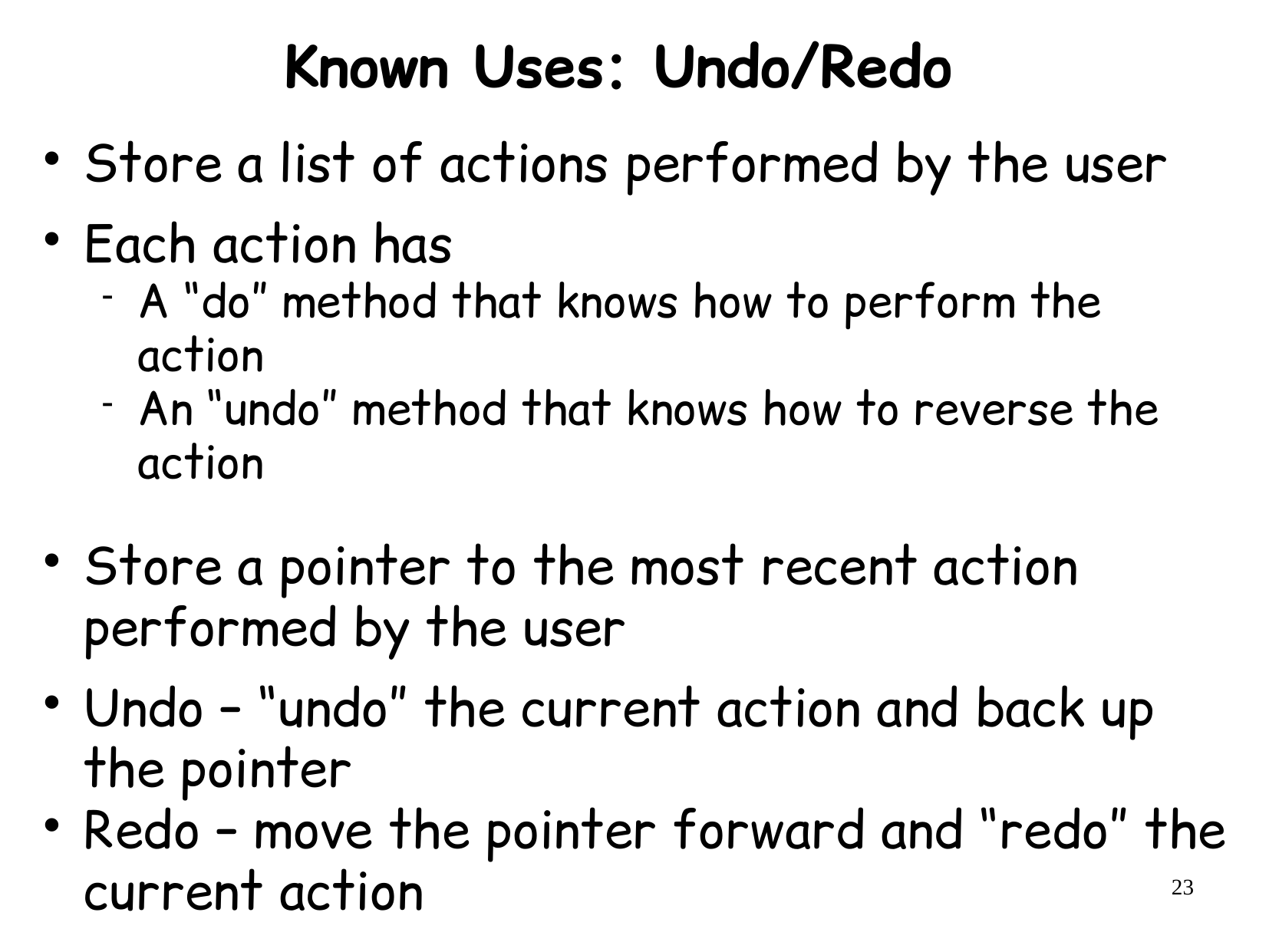

# Known Uses: Undo/Redo
Store a list of actions performed by the user

Each action has
A “do” method that knows how to perform the action
An “undo” method that knows how to reverse the action

Store a pointer to the most recent action performed by the user

Undo – “undo” the current action and back up the pointer
Redo – move the pointer forward and “redo” the current action